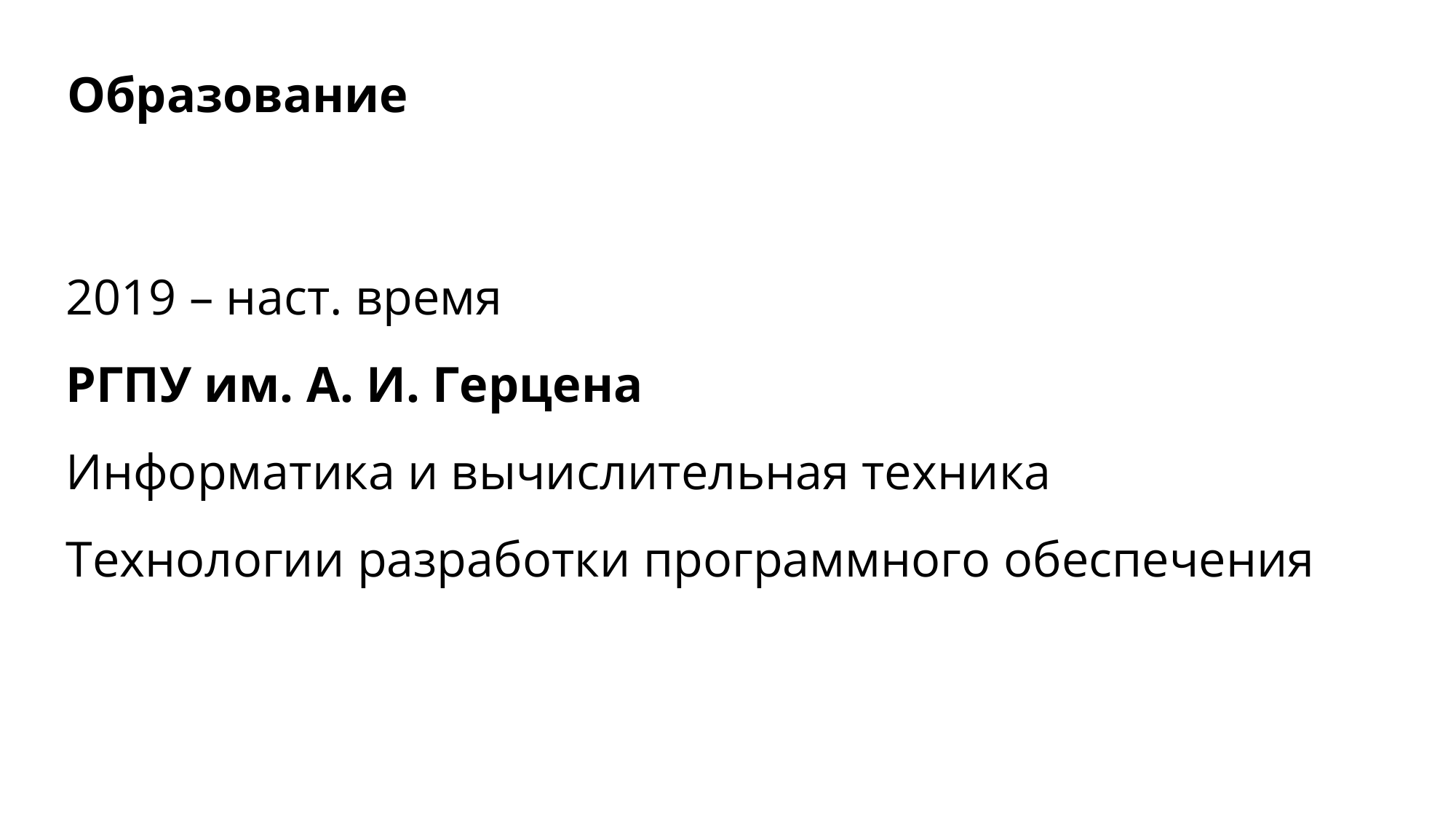

Образование
2019 – наст. время
РГПУ им. А. И. Герцена
Информатика и вычислительная техника
Технологии разработки программного обеспечения